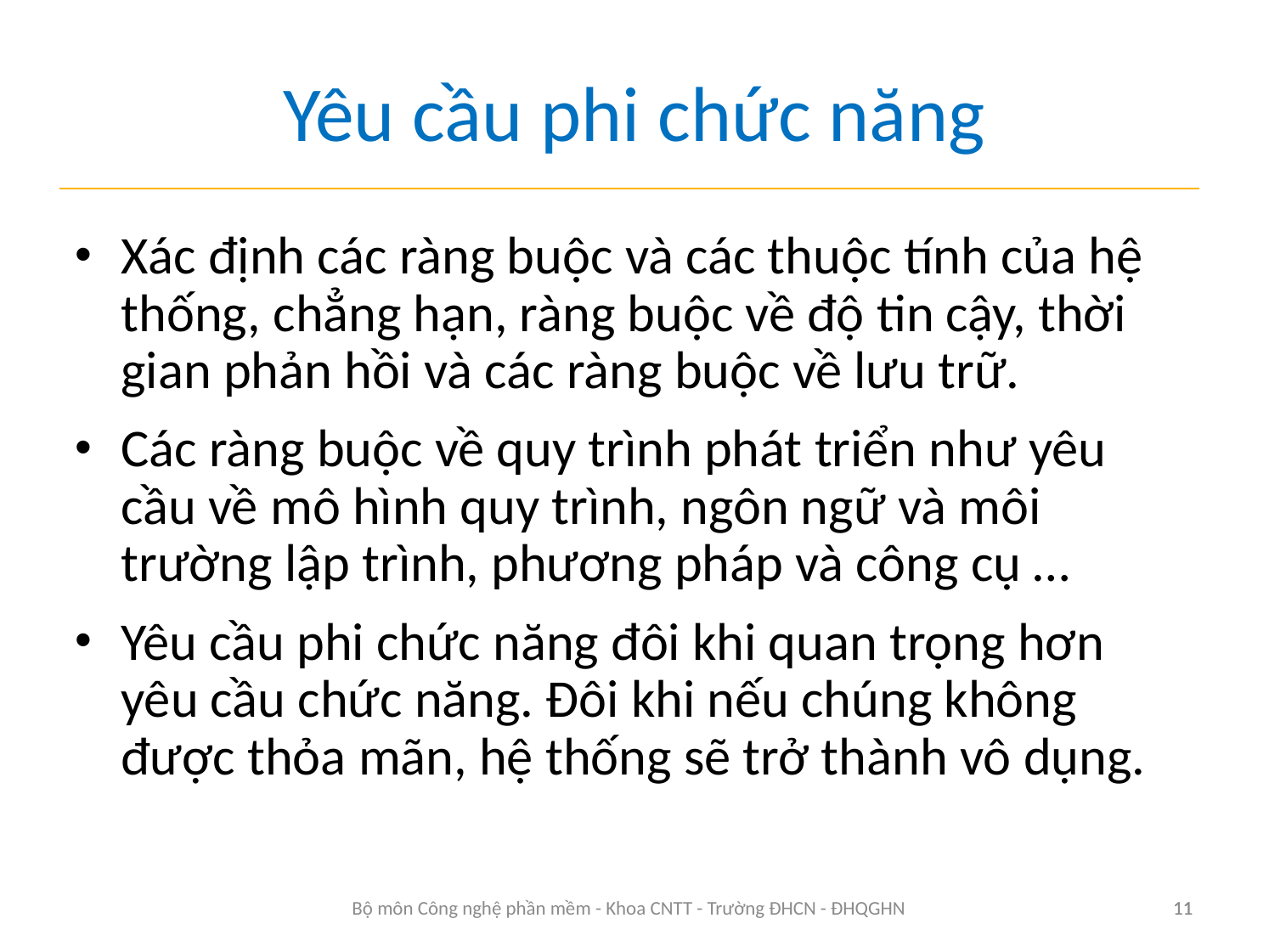

# Yêu cầu phi chức năng
Xác định các ràng buộc và các thuộc tính của hệ thống, chẳng hạn, ràng buộc về độ tin cậy, thời gian phản hồi và các ràng buộc về lưu trữ.
Các ràng buộc về quy trình phát triển như yêu cầu về mô hình quy trình, ngôn ngữ và môi trường lập trình, phương pháp và công cụ …
Yêu cầu phi chức năng đôi khi quan trọng hơn yêu cầu chức năng. Đôi khi nếu chúng không được thỏa mãn, hệ thống sẽ trở thành vô dụng.
11
Bộ môn Công nghệ phần mềm - Khoa CNTT - Trường ĐHCN - ĐHQGHN
11